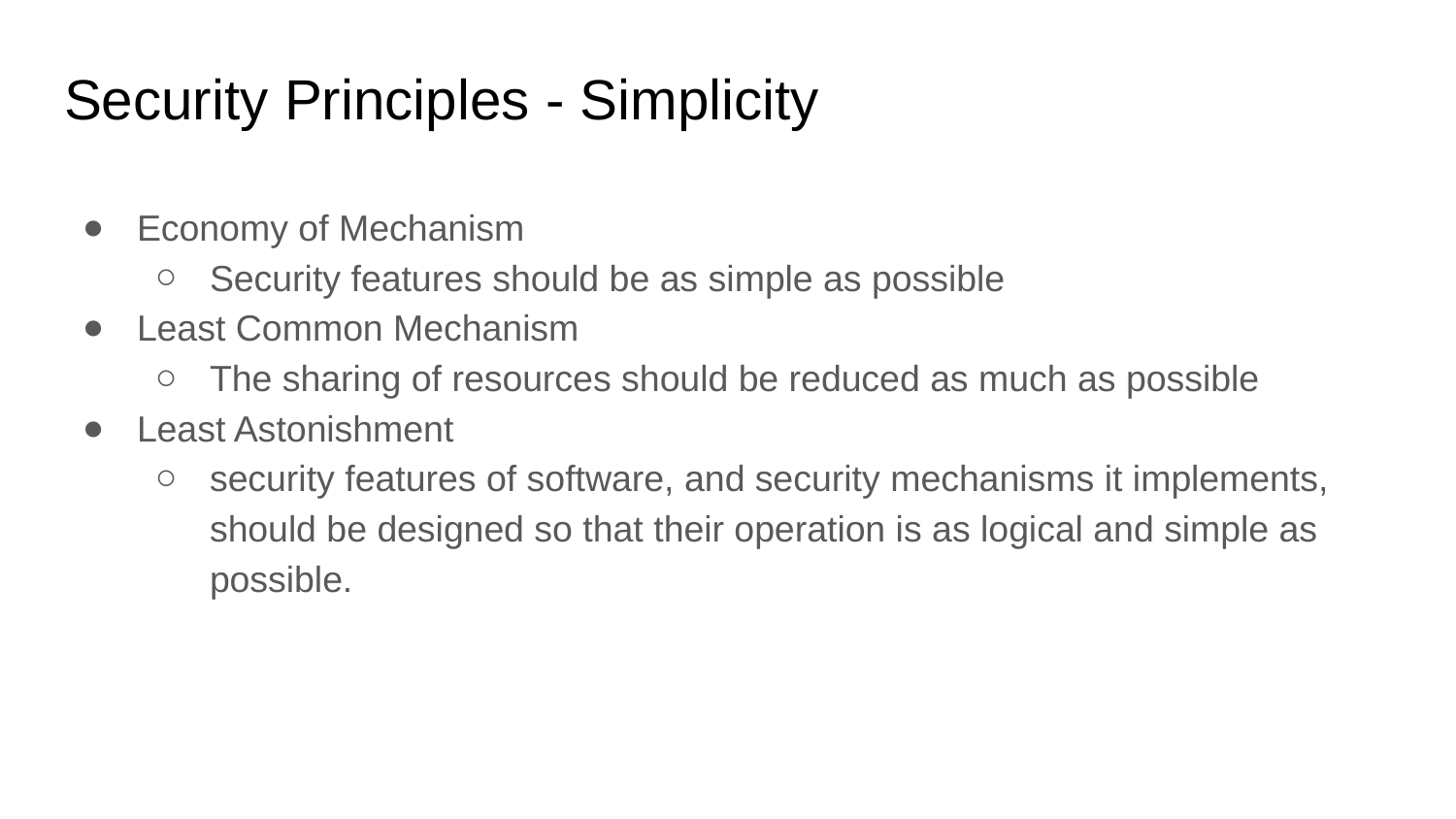

# Security Principles - Simplicity
Economy of Mechanism
Security features should be as simple as possible
Least Common Mechanism
The sharing of resources should be reduced as much as possible
Least Astonishment
security features of software, and security mechanisms it implements, should be designed so that their operation is as logical and simple as possible.